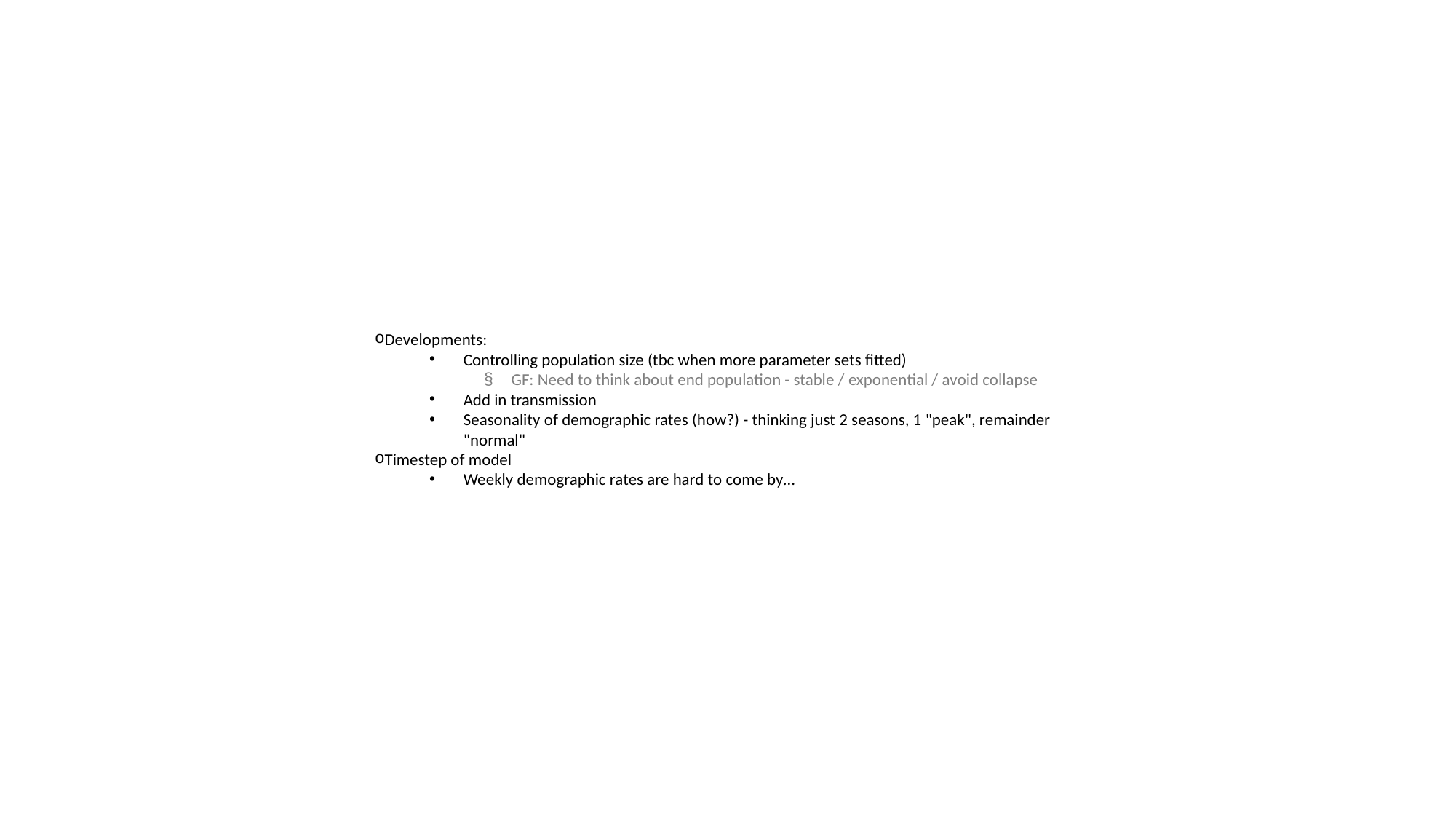

Developments:
Controlling population size (tbc when more parameter sets fitted)
GF: Need to think about end population - stable / exponential / avoid collapse
Add in transmission
Seasonality of demographic rates (how?) - thinking just 2 seasons, 1 "peak", remainder "normal"
Timestep of model
Weekly demographic rates are hard to come by…